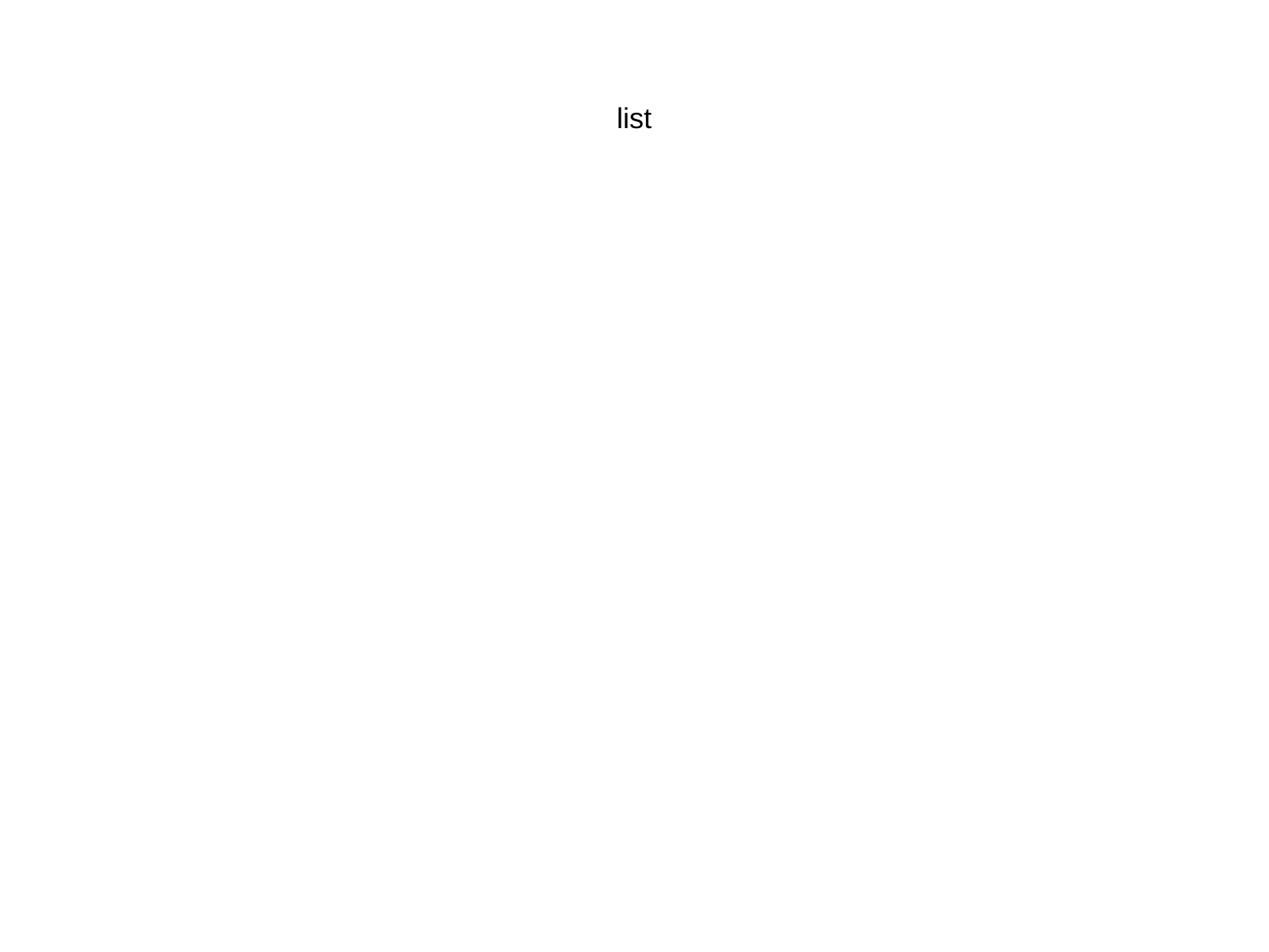

list
>>> a.insert(0, False)
>>> a
[False, 'text', 1, 255, <built-in function sum>, True]
>>> dir(a)
[...,
 'append', 'count', 'extend', 'index', 'insert', 'pop', 'remove', 'reverse', 'sort']
>>>